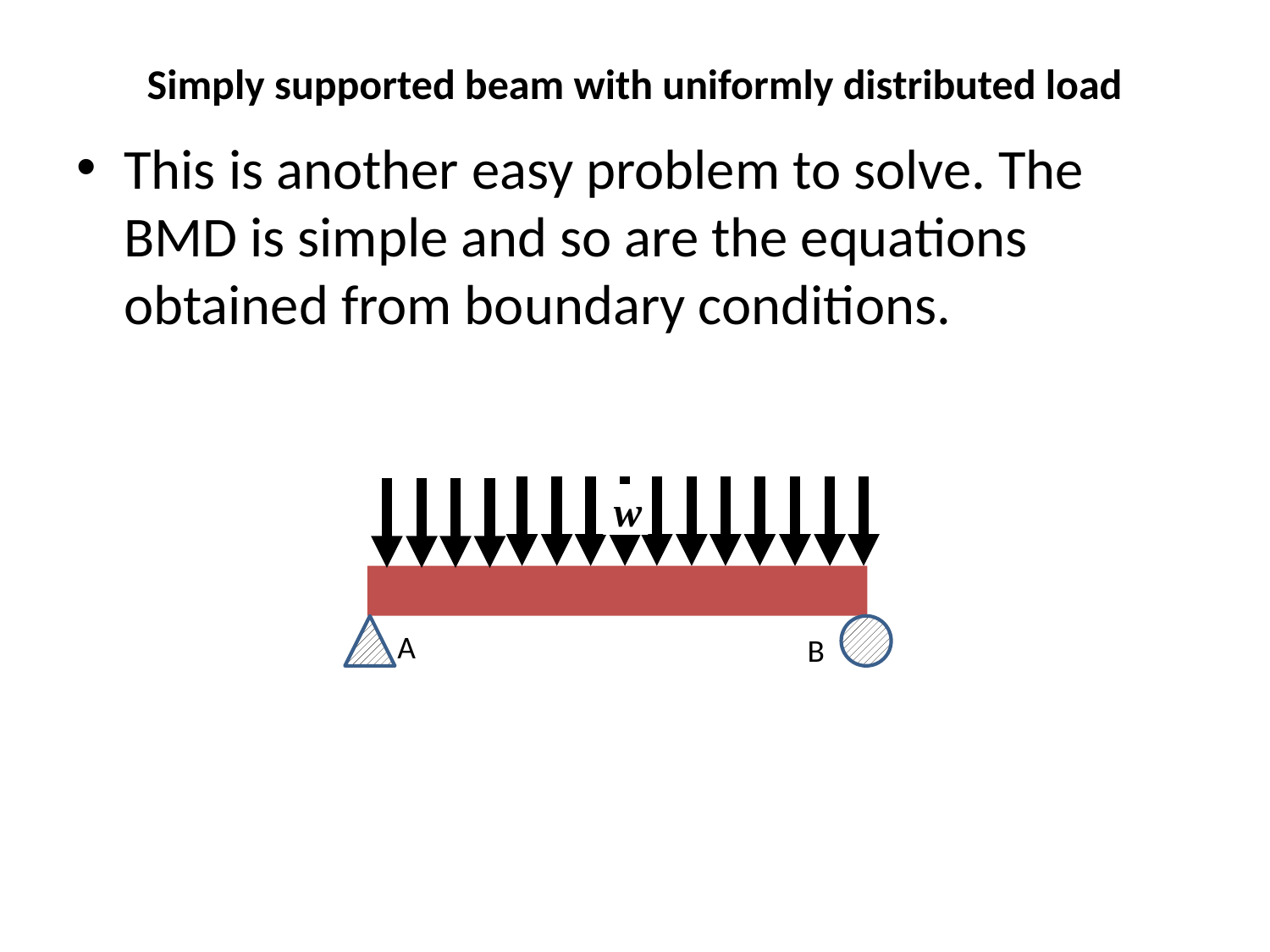

# Simply supported beam with uniformly distributed load
This is another easy problem to solve. The BMD is simple and so are the equations obtained from boundary conditions.
 w

A
B